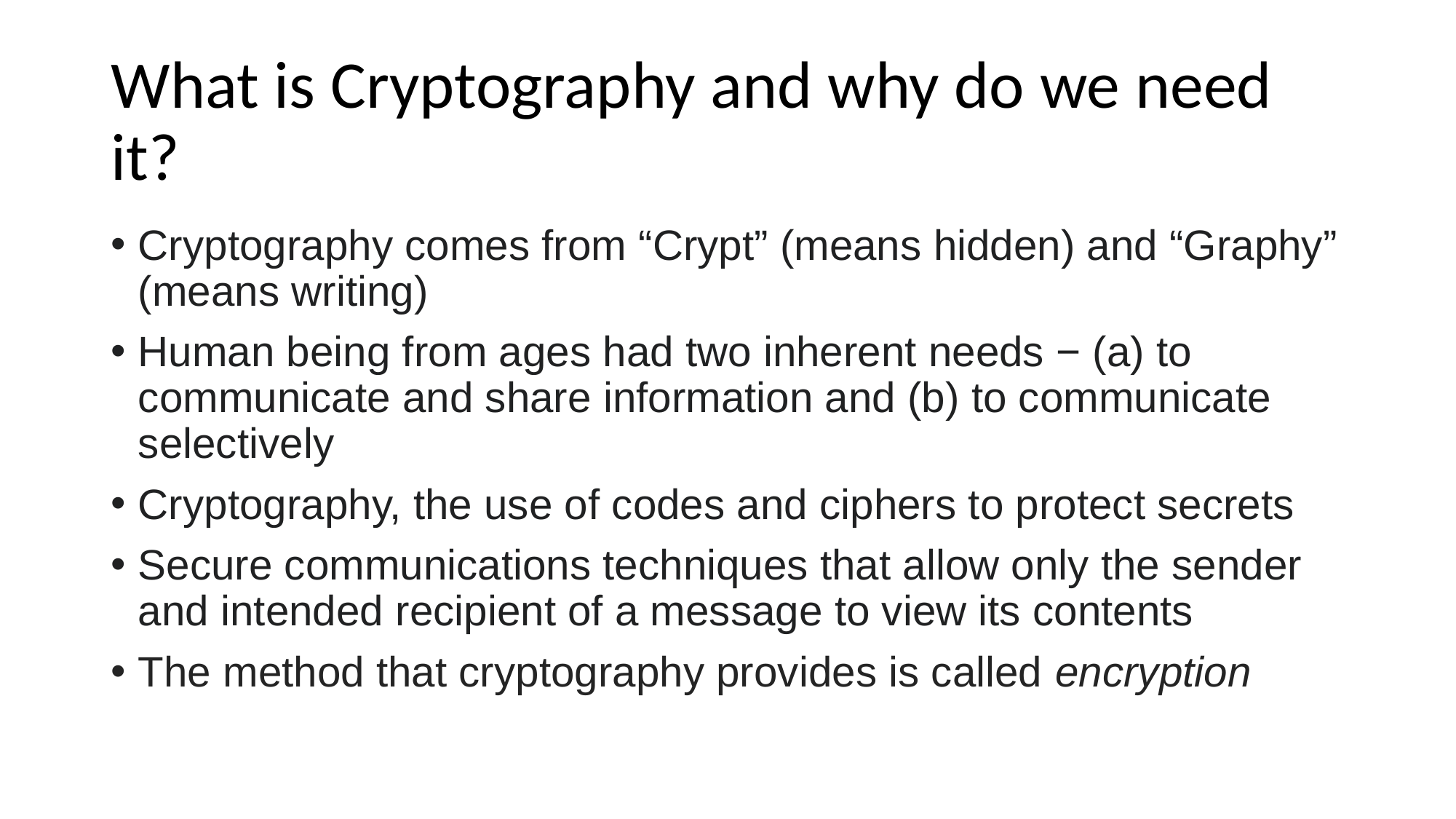

# What is Cryptography and why do we need it?
Cryptography comes from “Crypt” (means hidden) and “Graphy” (means writing)
Human being from ages had two inherent needs − (a) to communicate and share information and (b) to communicate selectively
Cryptography, the use of codes and ciphers to protect secrets
Secure communications techniques that allow only the sender and intended recipient of a message to view its contents
The method that cryptography provides is called encryption